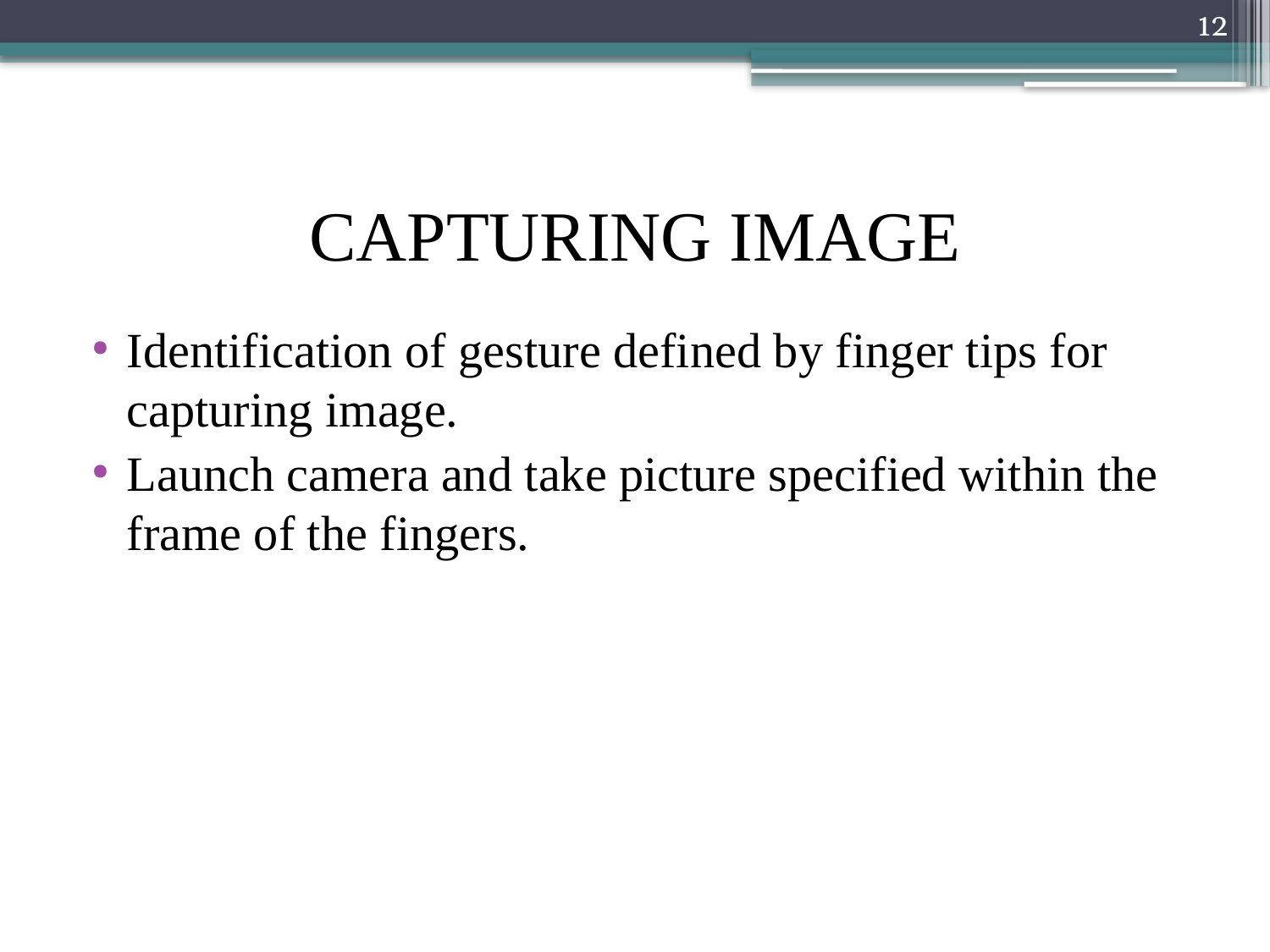

12
# CAPTURING IMAGE
Identification of gesture defined by finger tips for capturing image.
Launch camera and take picture specified within the frame of the fingers.